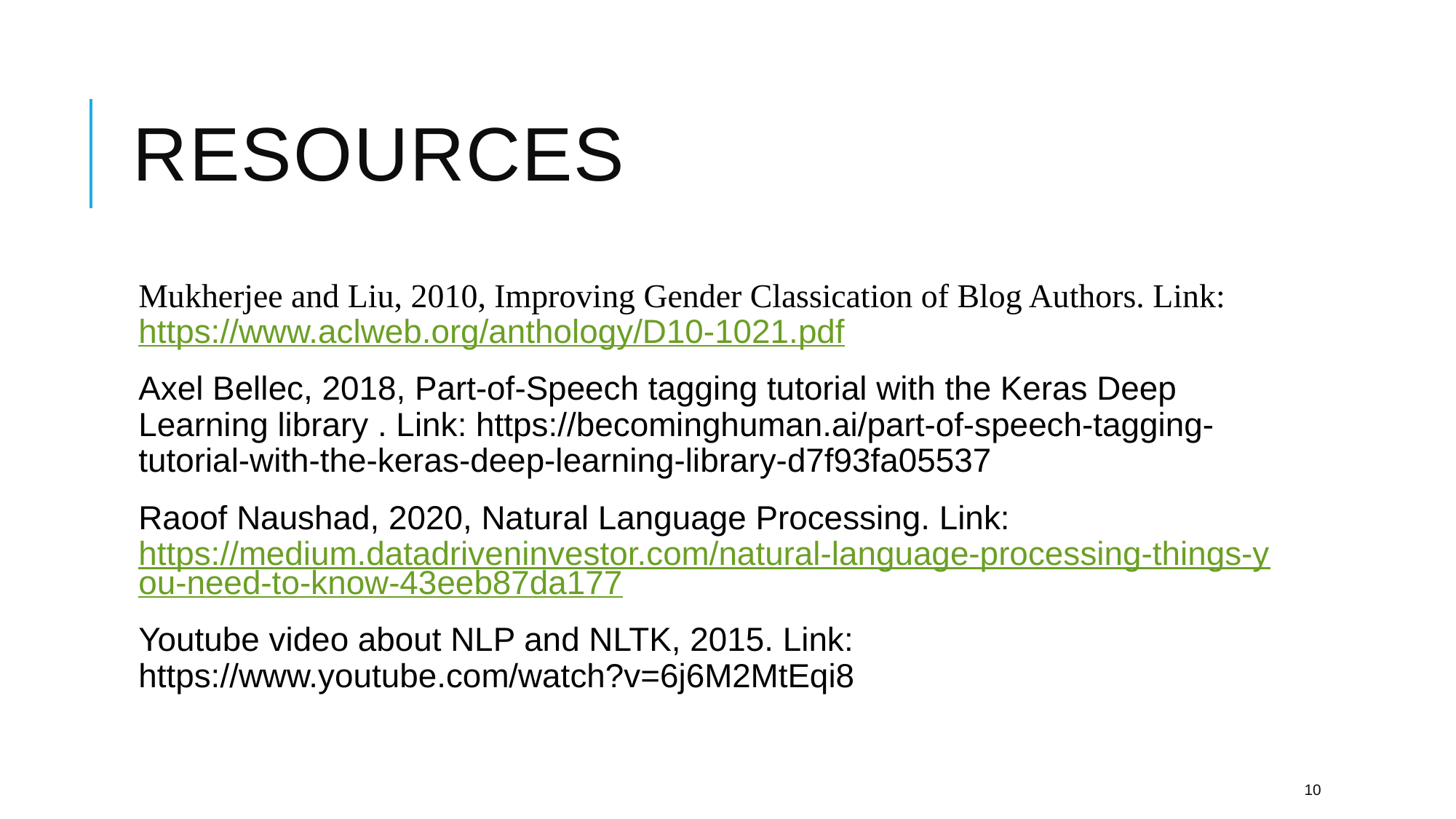

# Resources
Mukherjee and Liu, 2010, Improving Gender Classication of Blog Authors. Link:   https://www.aclweb.org/anthology/D10-1021.pdf
Axel Bellec, 2018, Part-of-Speech tagging tutorial with the Keras Deep Learning library . Link: https://becominghuman.ai/part-of-speech-tagging-tutorial-with-the-keras-deep-learning-library-d7f93fa05537
Raoof Naushad, 2020, Natural Language Processing. Link: https://medium.datadriveninvestor.com/natural-language-processing-things-you-need-to-know-43eeb87da177
Youtube video about NLP and NLTK, 2015. Link: https://www.youtube.com/watch?v=6j6M2MtEqi8
10